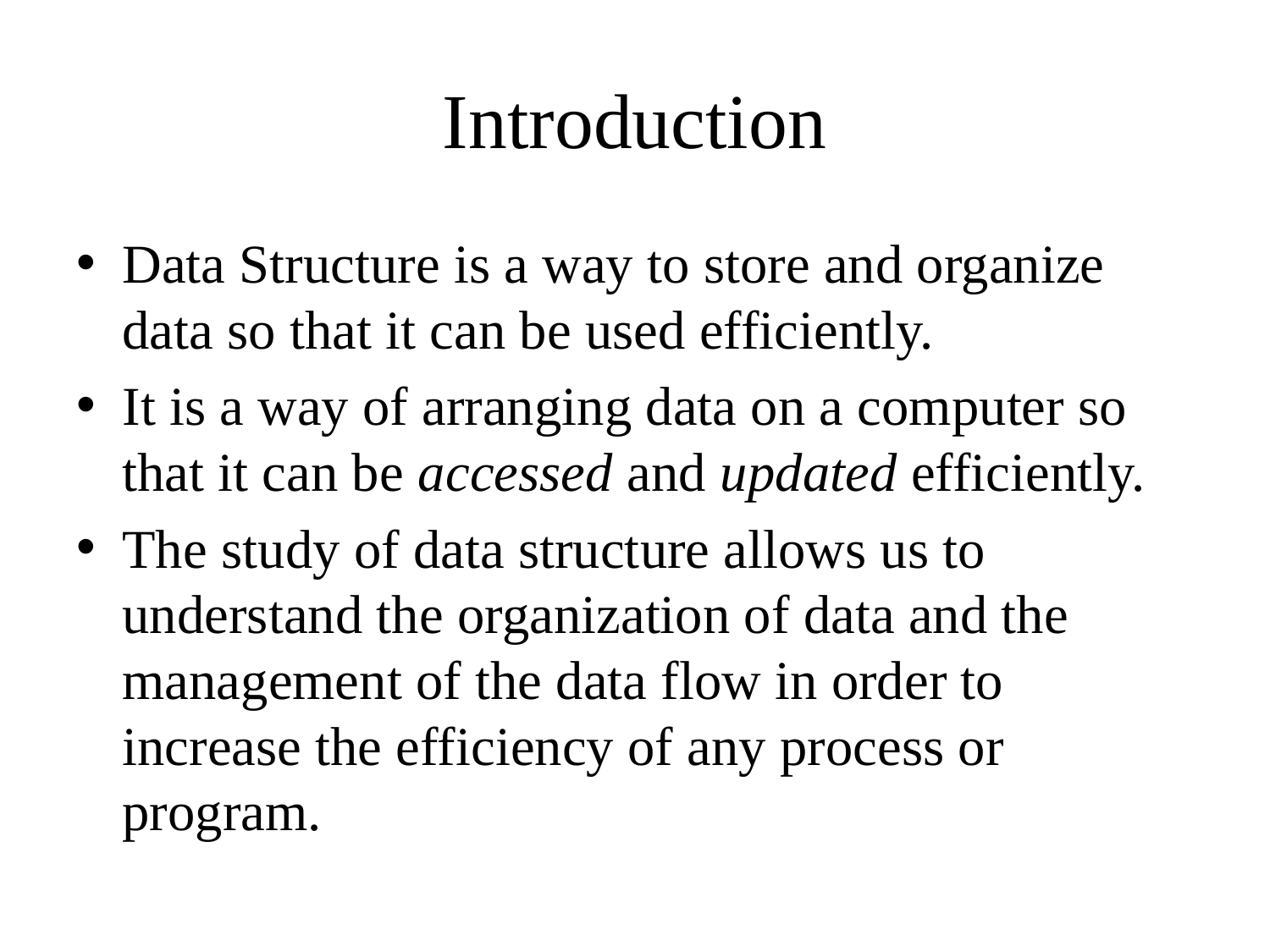

# Introduction
Data Structure is a way to store and organize data so that it can be used efficiently.
It is a way of arranging data on a computer so that it can be accessed and updated efficiently.
The study of data structure allows us to understand the organization of data and the management of the data flow in order to increase the efficiency of any process or program.